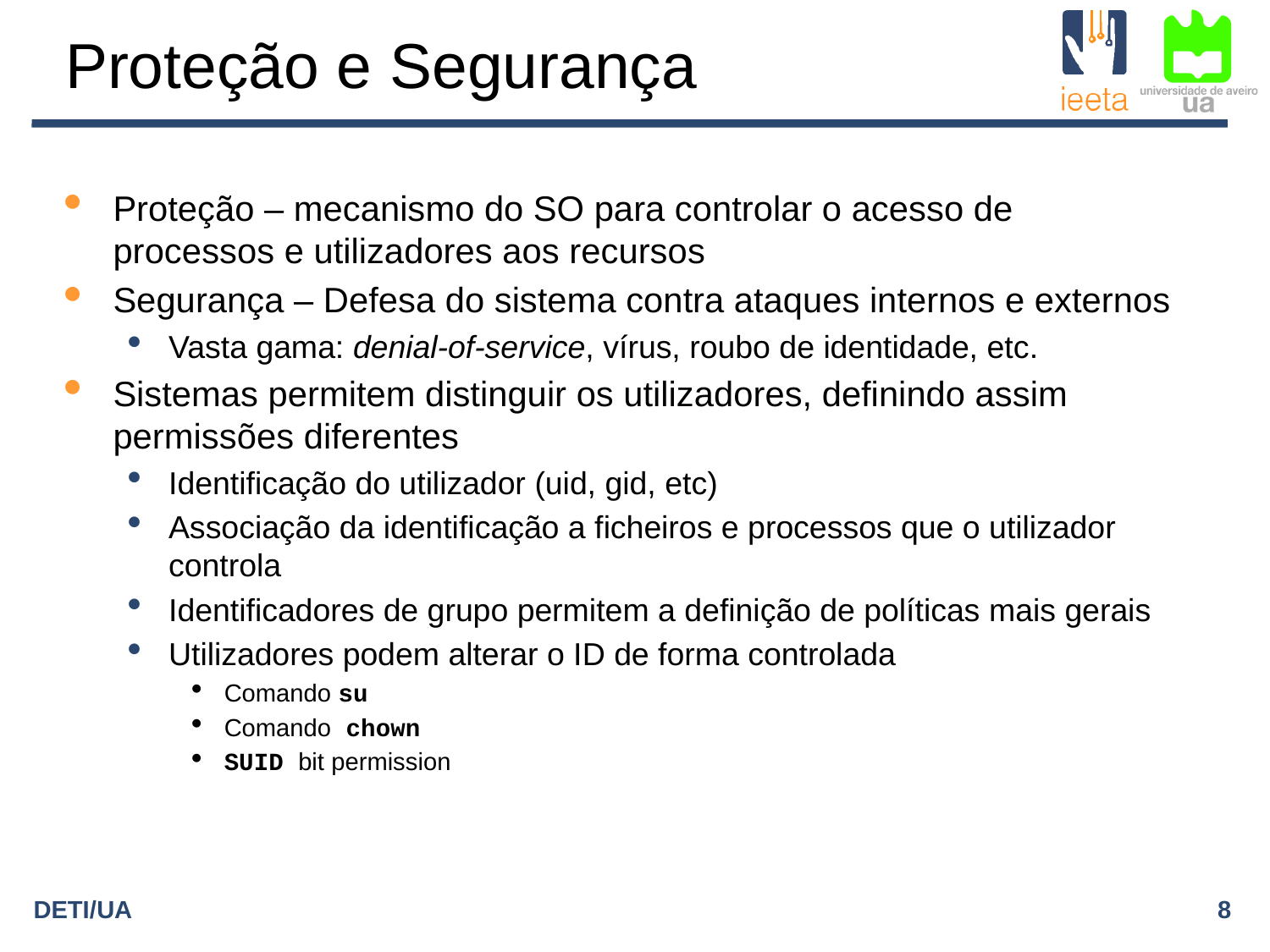

Proteção e Segurança
Proteção – mecanismo do SO para controlar o acesso de processos e utilizadores aos recursos
Segurança – Defesa do sistema contra ataques internos e externos
Vasta gama: denial-of-service, vírus, roubo de identidade, etc.
Sistemas permitem distinguir os utilizadores, definindo assim permissões diferentes
Identificação do utilizador (uid, gid, etc)
Associação da identificação a ficheiros e processos que o utilizador controla
Identificadores de grupo permitem a definição de políticas mais gerais
Utilizadores podem alterar o ID de forma controlada
Comando su
Comando chown
SUID bit permission